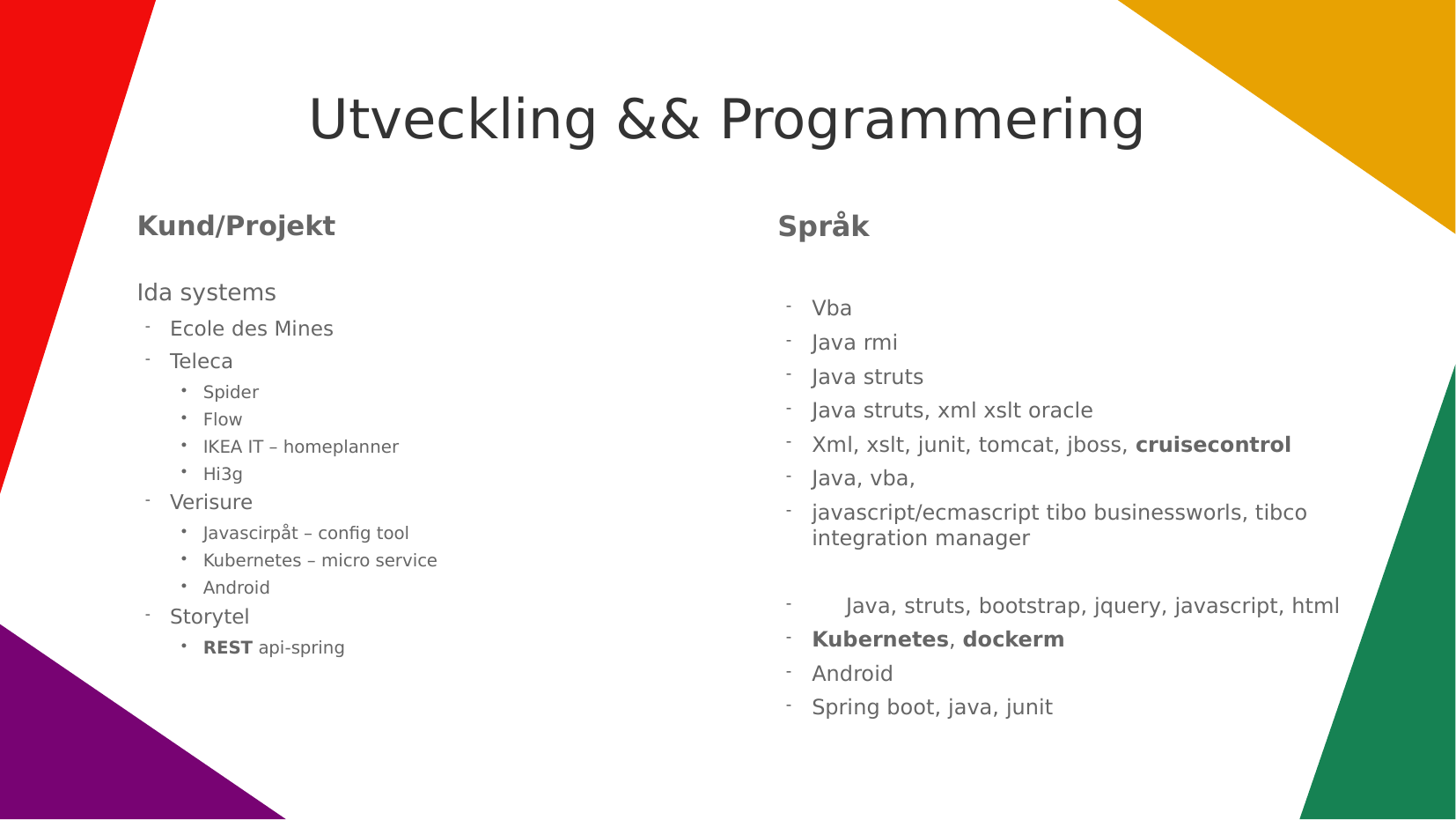

# Utvecklin​​​​g && Programmering
Kund/Projekt

Ida systems
Ecole des Mines
Teleca
Spider
Flow
IKEA IT – homeplanner
Hi3g
Verisure
Javascirpåt – config tool
Kubernetes – micro service
Android
Storytel
REST api-spring

Språk

Vba
Java rmi
Java struts
Java struts, xml xslt oracle
Xml, xslt, junit, tomcat, jboss, cruisecontrol
Java, vba,
javascript/ecmascript tibo businessworls, tibco integration manager

     Java, struts, bootstrap, jquery, javascript, html
Kubernetes, dockerm
Android
Spring boot, java, junit